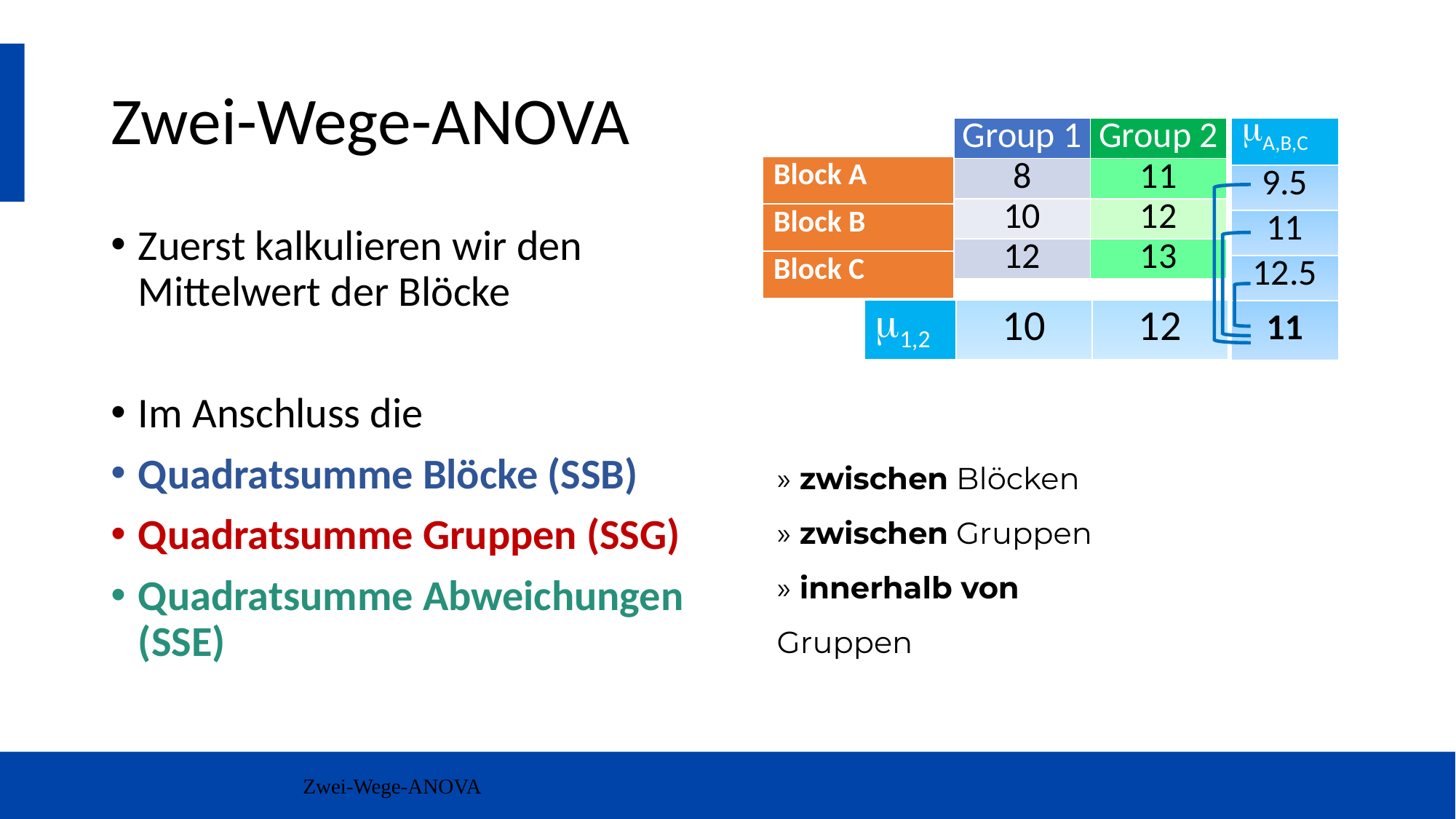

# Zwei-Wege-ANOVA
| Group 1 | Group 2 |
| --- | --- |
| 8 | 11 |
| 10 | 12 |
| 12 | 13 |
| μA,B,C |
| --- |
| 9.5 |
| 11 |
| 12.5 |
| Block A |
| --- |
| Block B |
| Block C |

Zuerst kalkulieren wir den Mittelwert der Blöcke

Im Anschluss die
Quadratsumme Blöcke (SSB)
Quadratsumme Gruppen (SSG)
Quadratsumme Abweichungen (SSE)
| μTOT |
| --- |
| 11 |
| μ1,2 | 10 | 12 |
| --- | --- | --- |
» zwischen Blöcken
» zwischen Gruppen
» innerhalb von Gruppen
Zwei-Wege-ANOVA